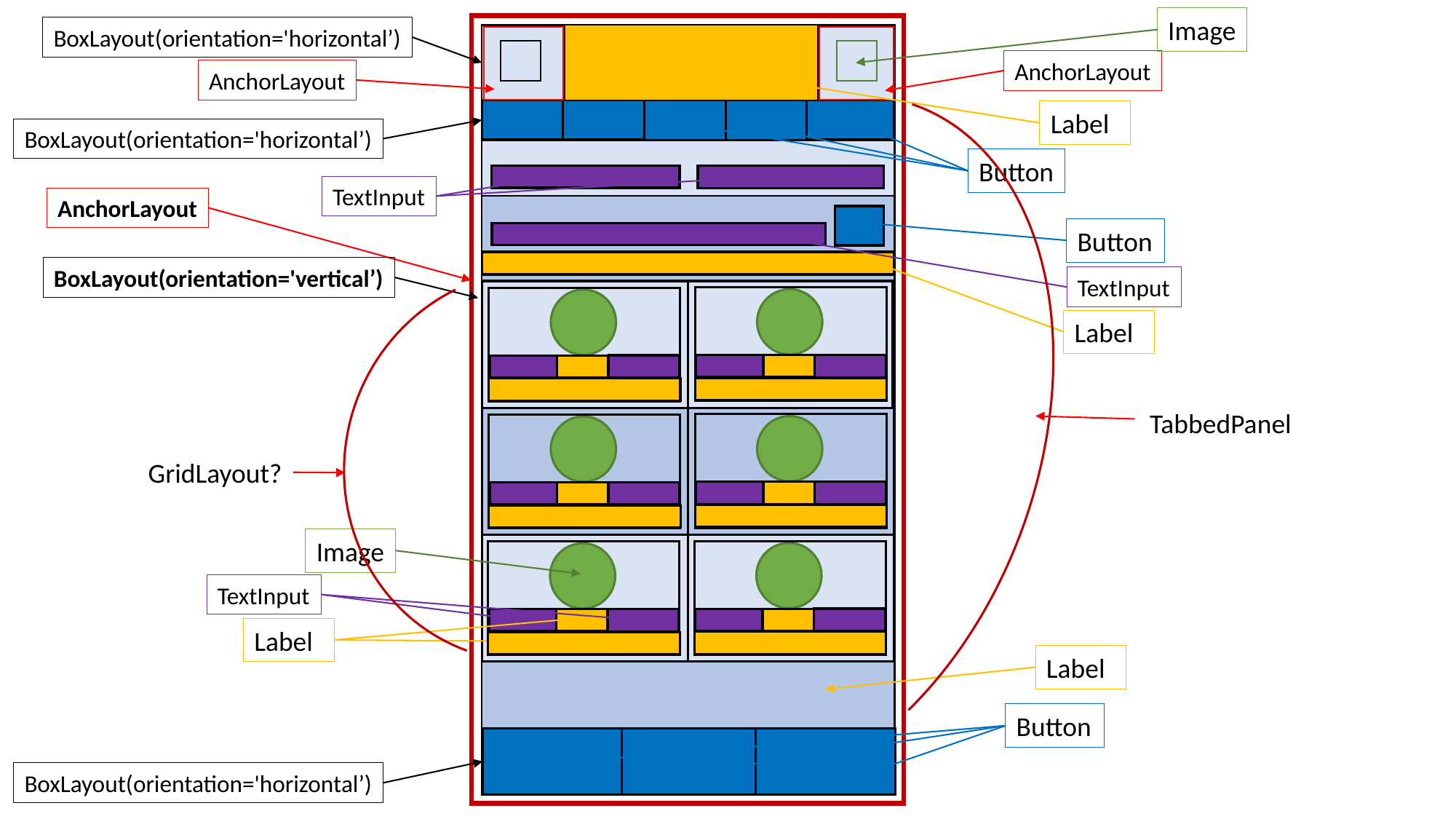

Image

BoxLayout(orientation='horizontal’)

AnchorLayout
AnchorLayout

Label
BoxLayout(orientation='horizontal’)

Button

TextInput
AnchorLayout

Button

BoxLayout(orientation='vertical’)
TextInput

Label

TabbedPanel

GridLayout?

Image

TextInput

Label

Label

Button

BoxLayout(orientation='horizontal’)